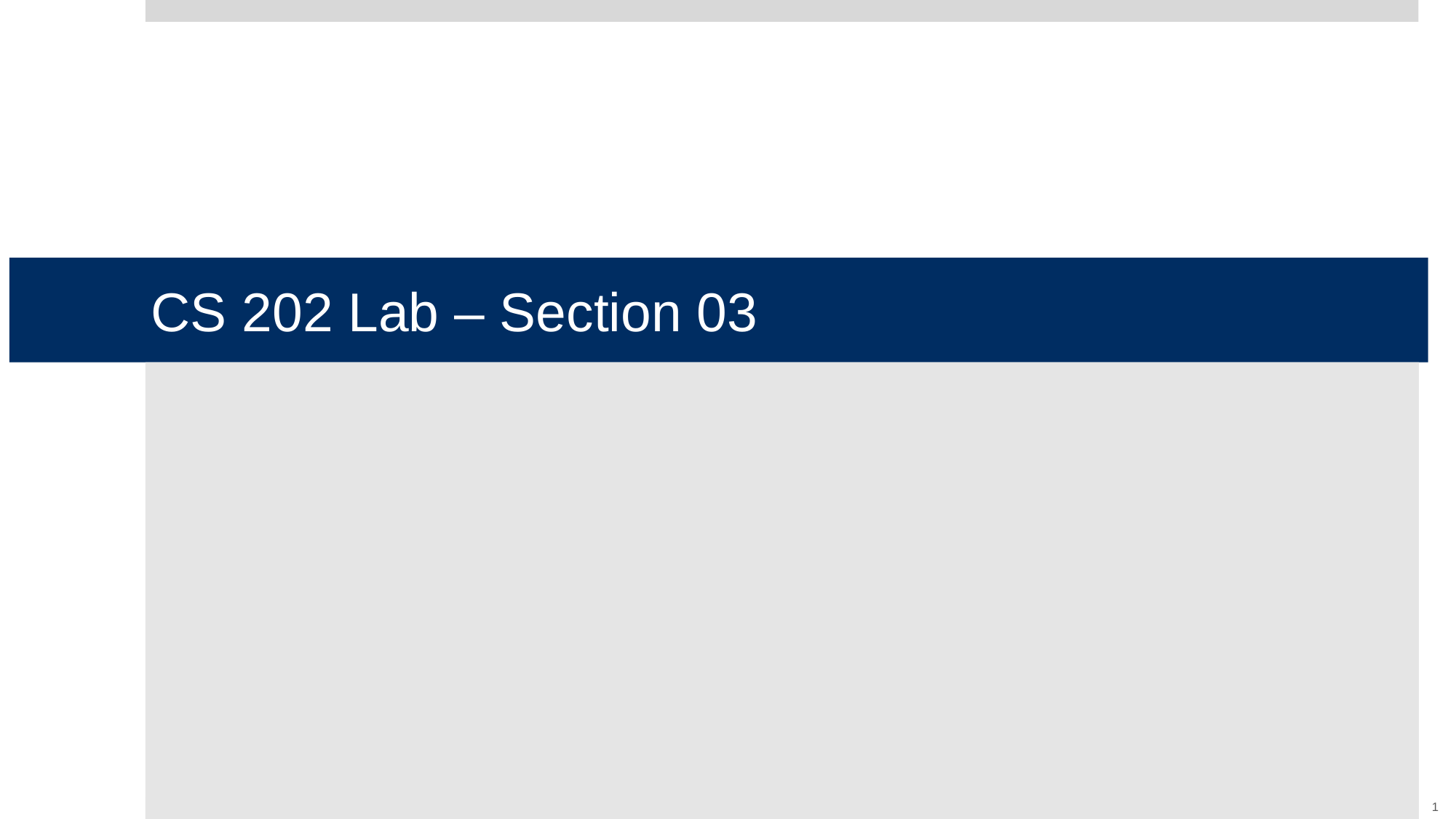

CS 202 Lab – Section 03

1